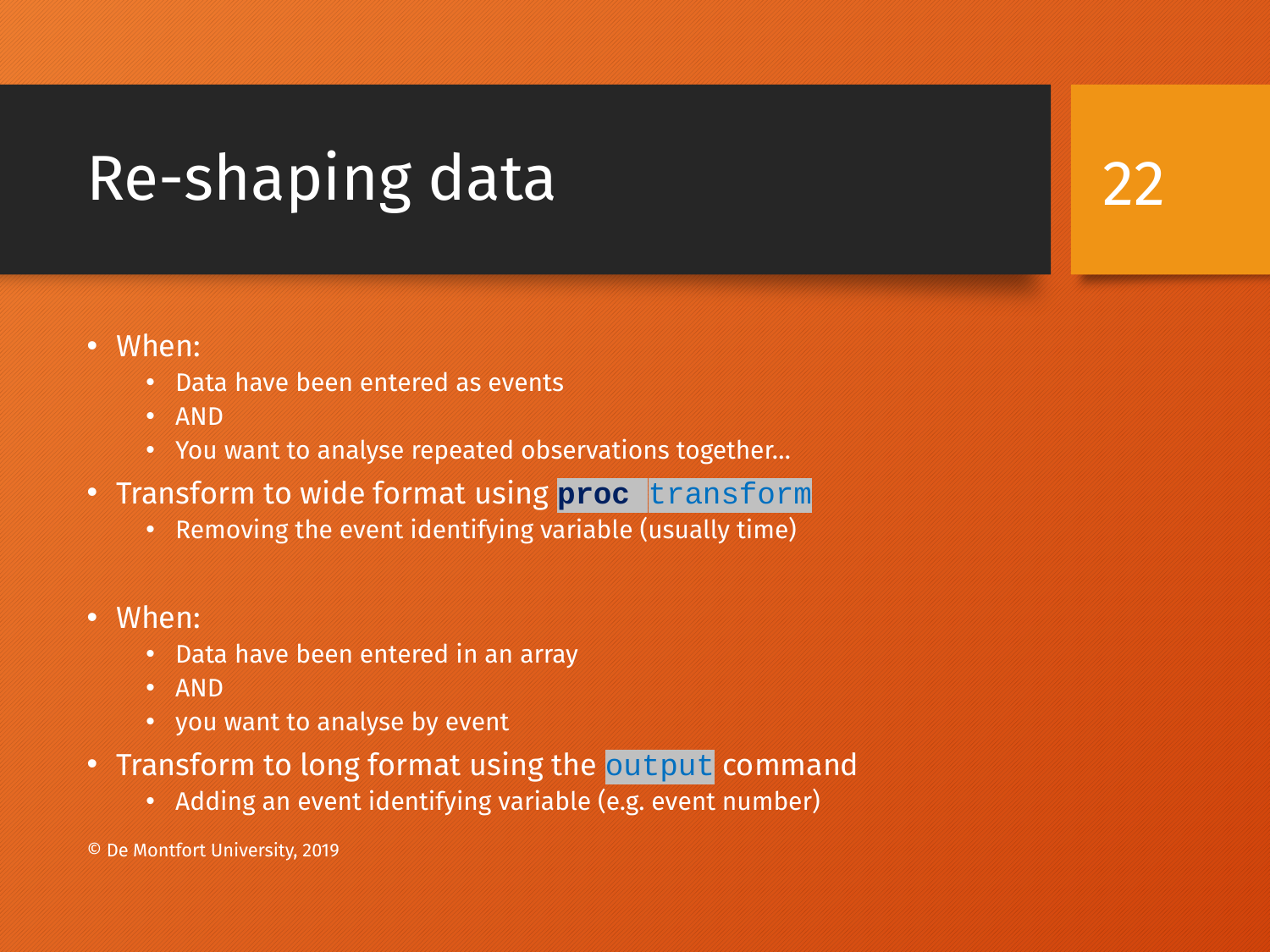

# Re-shaping data
22
When:
Data have been entered as events
AND
You want to analyse repeated observations together…
Transform to wide format using proc transform
Removing the event identifying variable (usually time)

When:
Data have been entered in an array
AND
you want to analyse by event
Transform to long format using the output command
Adding an event identifying variable (e.g. event number)
© De Montfort University, 2019